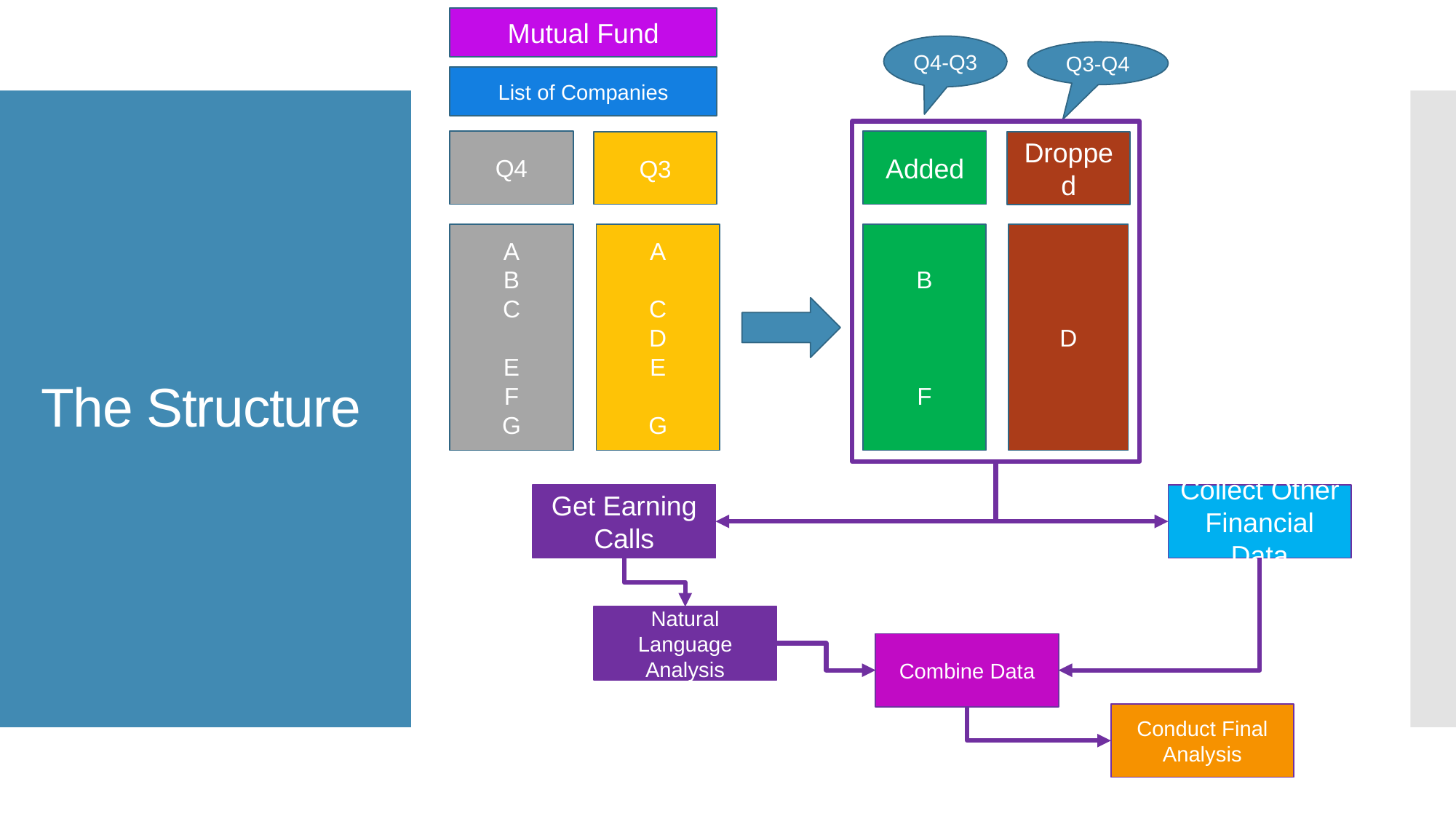

Mutual Fund
Q4-Q3
Q3-Q4
List of Companies

Q4
Added
Dropped
Q3
# The Structure
A
B
C
D
E
F
G
A
B
C
D
E
F
G
A
B
C
D
E
F
G
A
B
C
D
E
F
G

Get Earning Calls
Collect Other Financial Data
Natural Language Analysis
Combine Data
Conduct Final Analysis